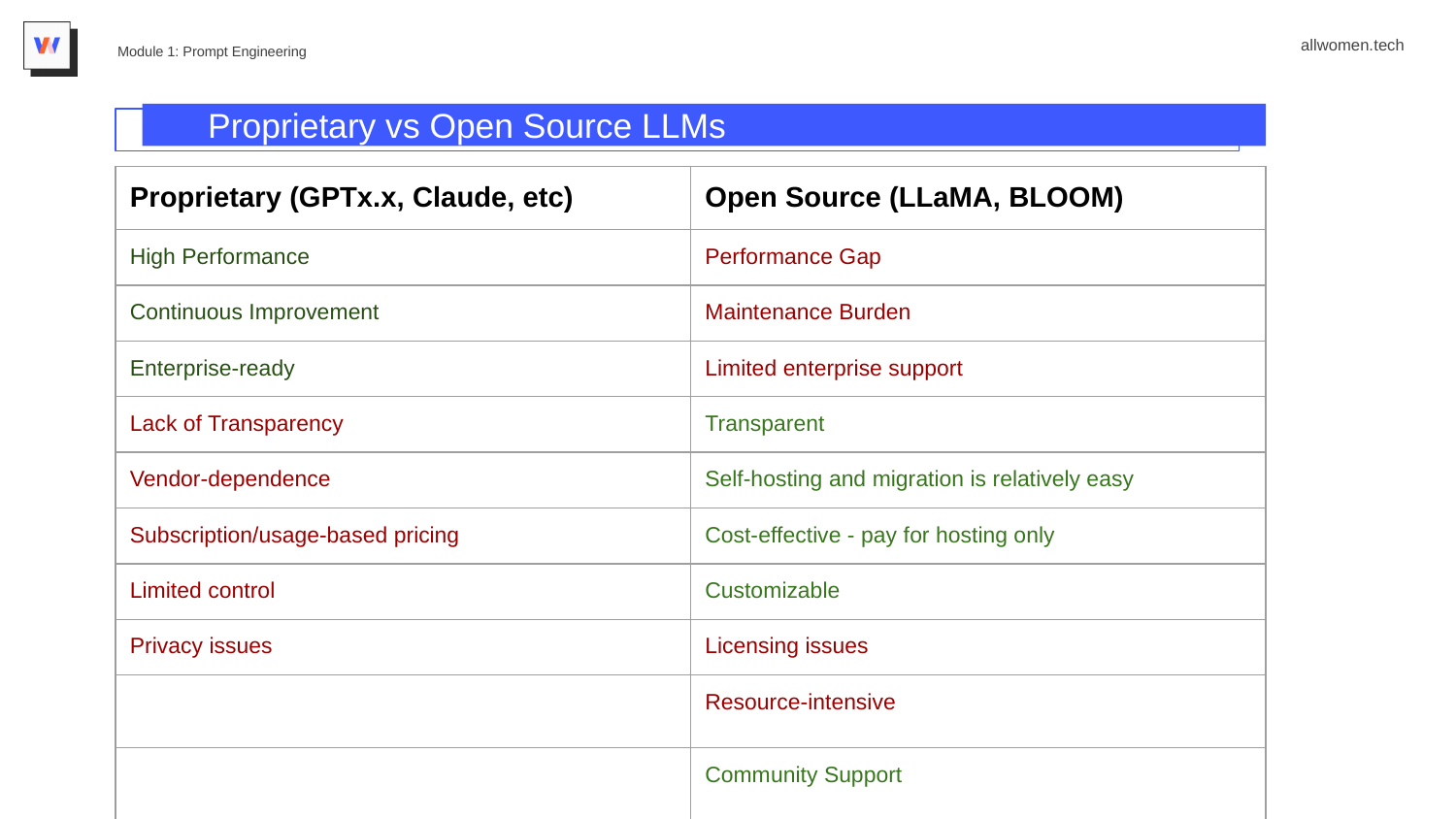

Module 1: Prompt Engineering

Proprietary vs Open Source LLMs

| Proprietary (GPTx.x, Claude, etc) | Open Source (LLaMA, BLOOM) |
| --- | --- |
| High Performance | Performance Gap |
| Continuous Improvement | Maintenance Burden |
| Enterprise-ready | Limited enterprise support |
| Lack of Transparency | Transparent |
| Vendor-dependence | Self-hosting and migration is relatively easy |
| Subscription/usage-based pricing | Cost-effective - pay for hosting only |
| Limited control | Customizable |
| Privacy issues | Licensing issues |
|  | Resource-intensive |
|  | Community Support |
24